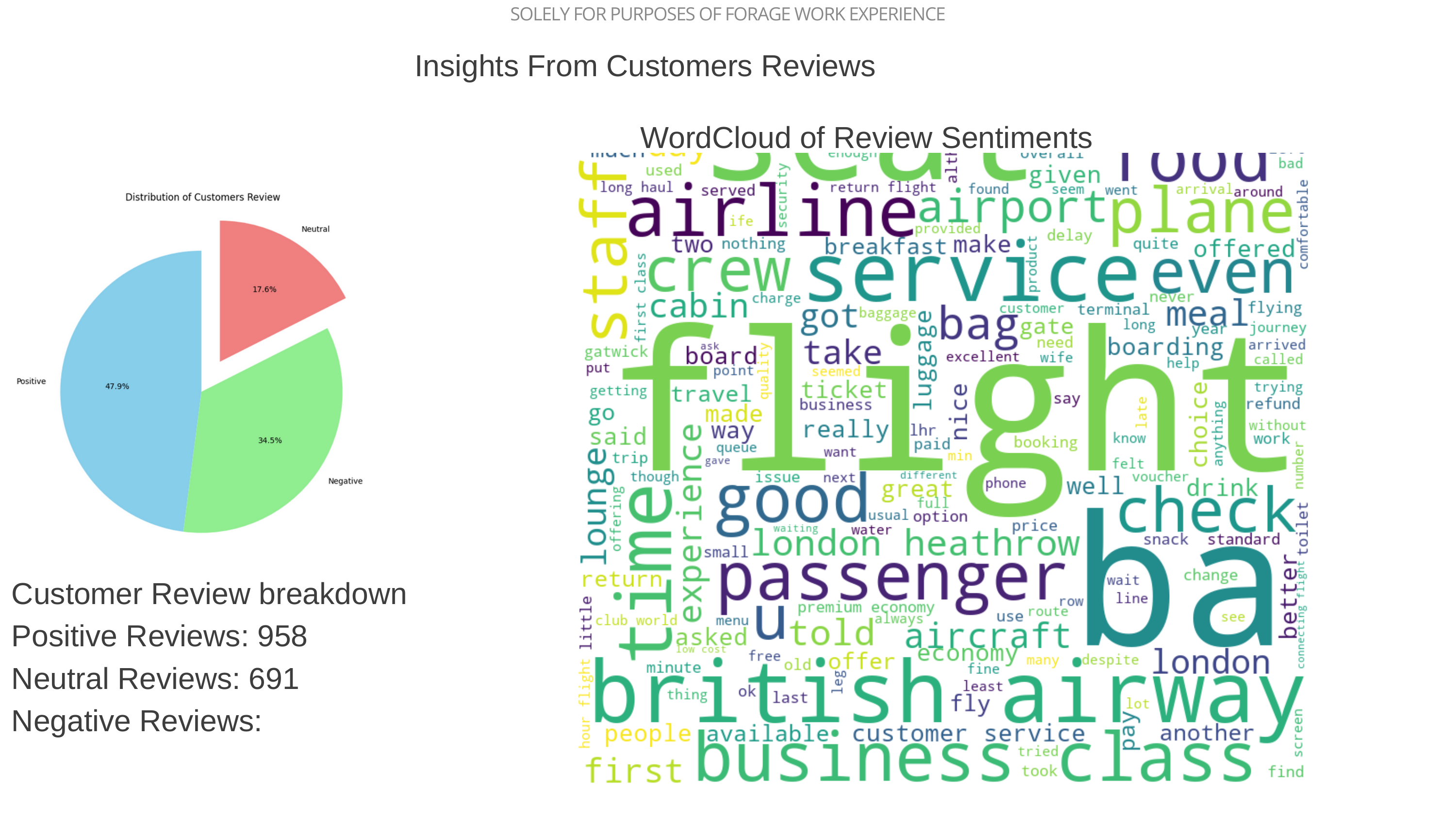

SOLELY FOR PURPOSES OF FORAGE WORK EXPERIENCE
Insights From Customers Reviews
WordCloud of Review Sentiments

Customer Review breakdown
Positive Reviews: 958
Neutral Reviews: 691
Negative Reviews: